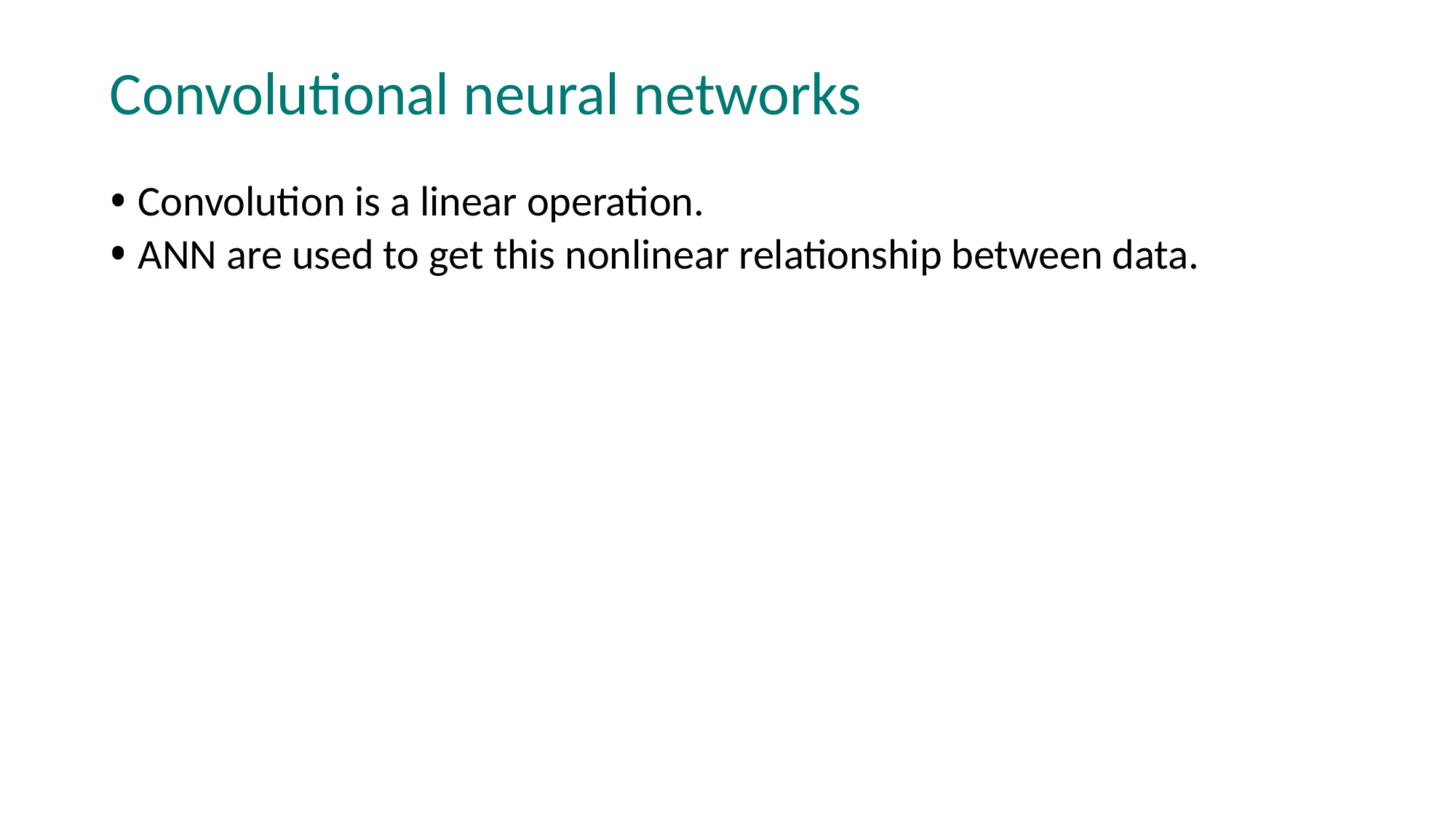

Convolutional neural networks
Convolution is a linear operation.
But in reality relations between objects are usually nonlinear.
ANN are used to get this nonlinear relationship between data.
This is why the results from the convolution step are then served as an input for a non-linear function (e.g. ReLu).